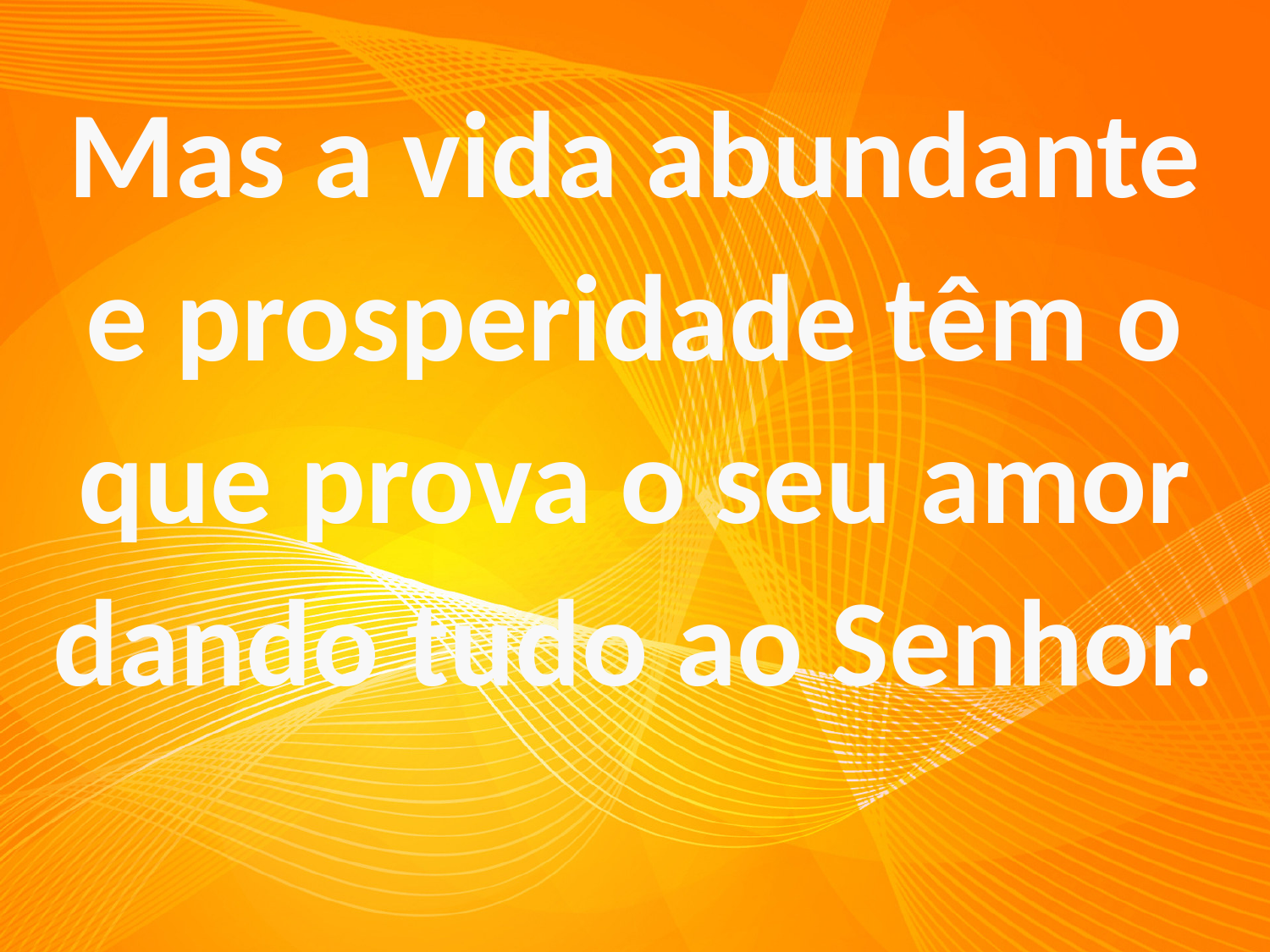

Mas a vida abundante e prosperidade têm o que prova o seu amor dando tudo ao Senhor.